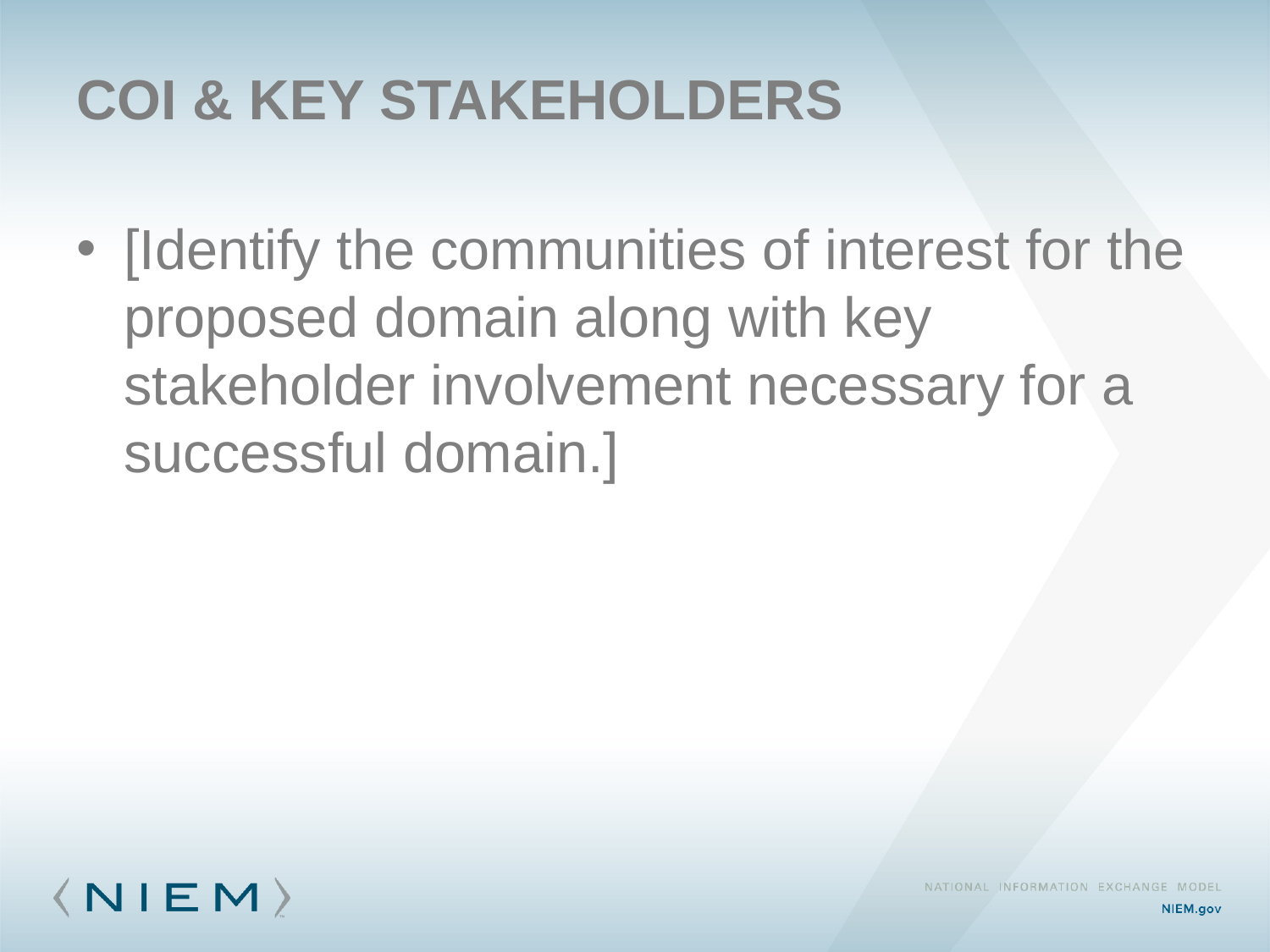

# COI & Key Stakeholders
[Identify the communities of interest for the proposed domain along with key stakeholder involvement necessary for a successful domain.]